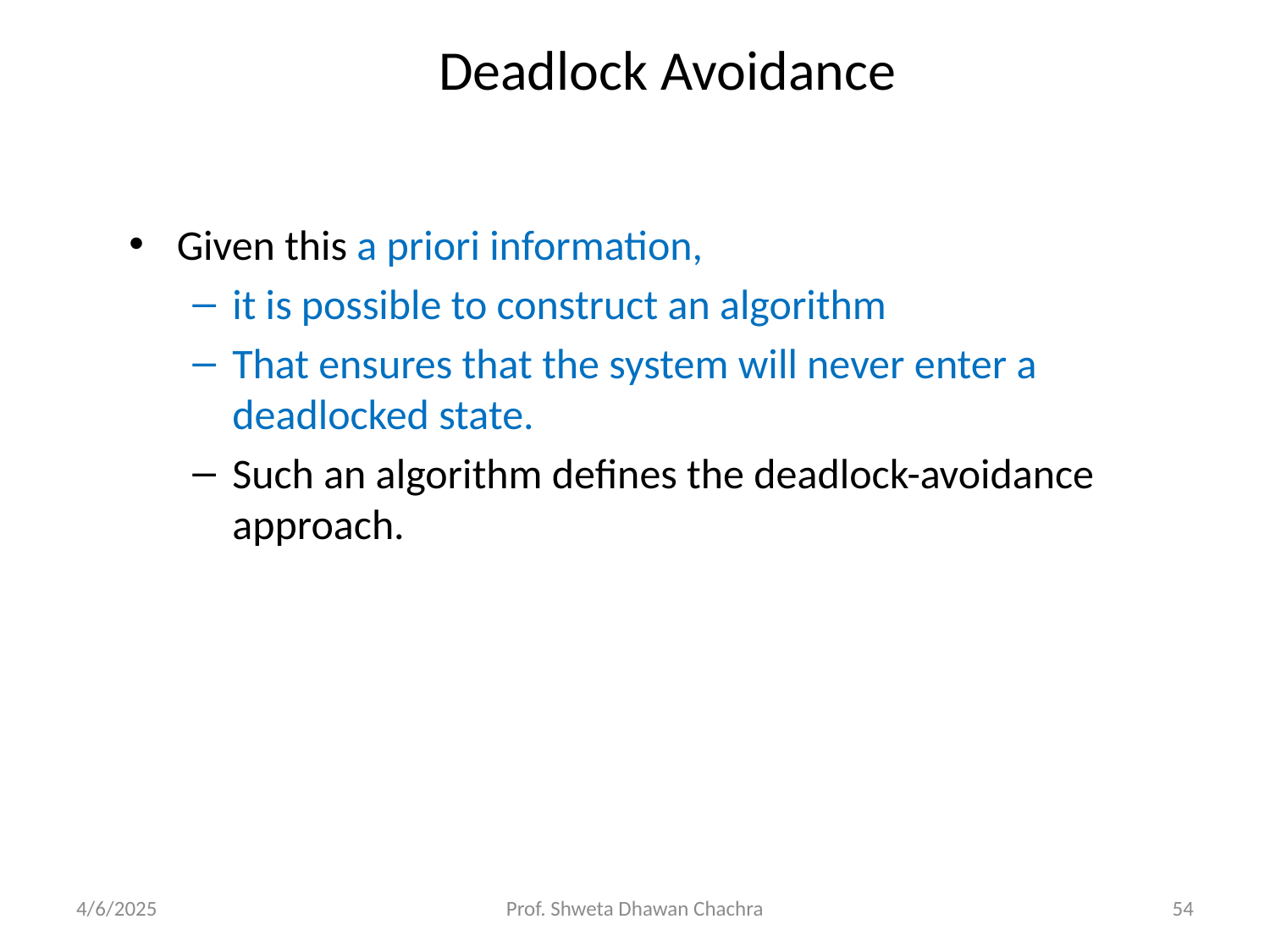

# Deadlock Avoidance
Given this a priori information,
it is possible to construct an algorithm
That ensures that the system will never enter a deadlocked state.
Such an algorithm defines the deadlock-avoidance approach.
4/6/2025
Prof. Shweta Dhawan Chachra
54